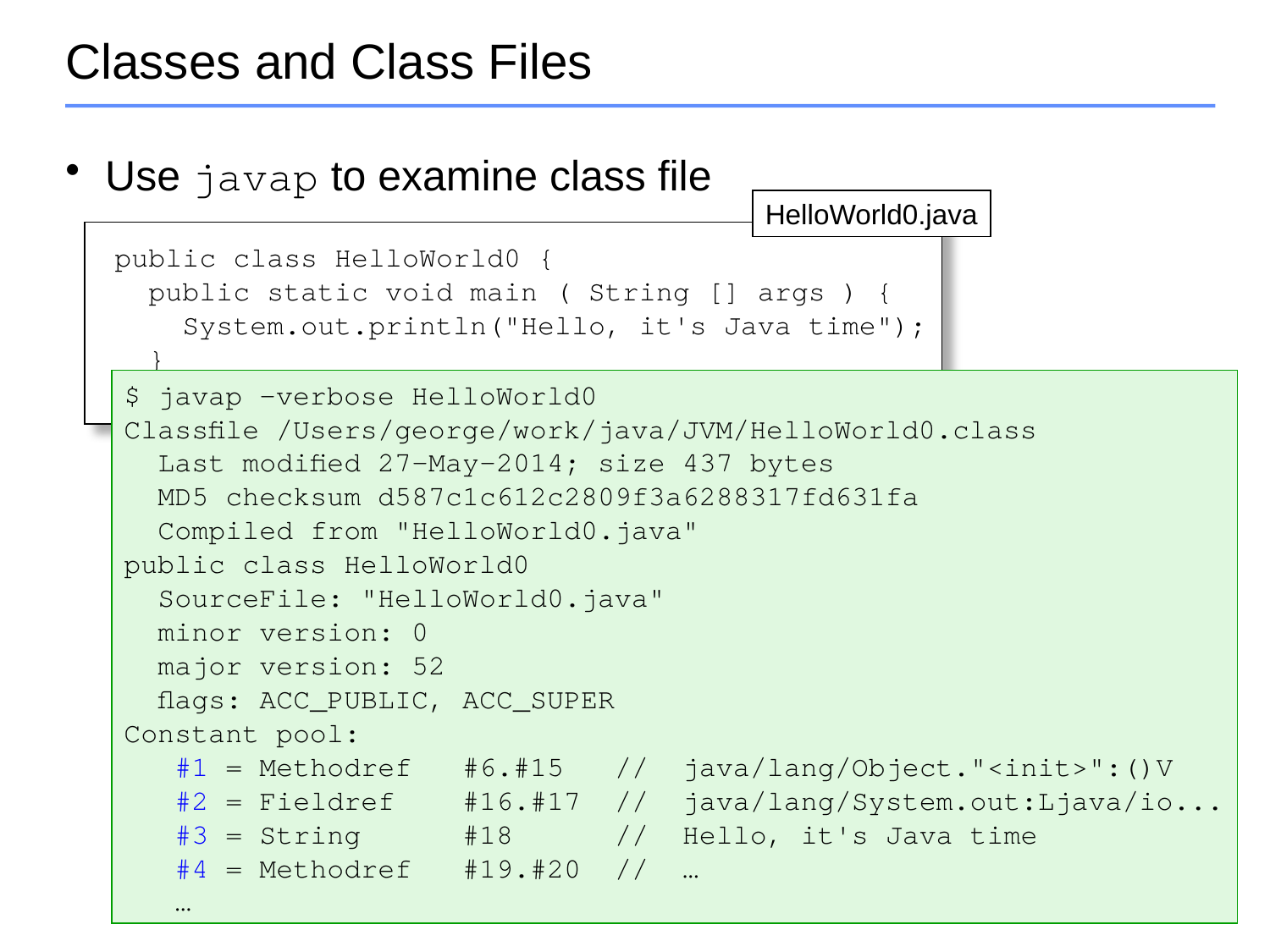

# Classes and Class Files
Use javap to examine class file
HelloWorld0.java
public class HelloWorld0 {
  public static void main ( String [] args ) {
    System.out.println("Hello, it's Java time");
  }
}
$ javap -verbose HelloWorld0
Classfile /Users/george/work/java/JVM/HelloWorld0.class
  Last modified 27-May-2014; size 437 bytes
  MD5 checksum d587c1c612c2809f3a6288317fd631fa
  Compiled from "HelloWorld0.java"
public class HelloWorld0
  SourceFile: "HelloWorld0.java"
  minor version: 0
  major version: 52
  flags: ACC_PUBLIC, ACC_SUPER
Constant pool:
   #1 = Methodref   #6.#15   //  java/lang/Object."<init>":()V
   #2 = Fieldref    #16.#17  //  java/lang/System.out:Ljava/io...
   #3 = String      #18      //  Hello, it's Java time
   #4 = Methodref   #19.#20  //  …
   …